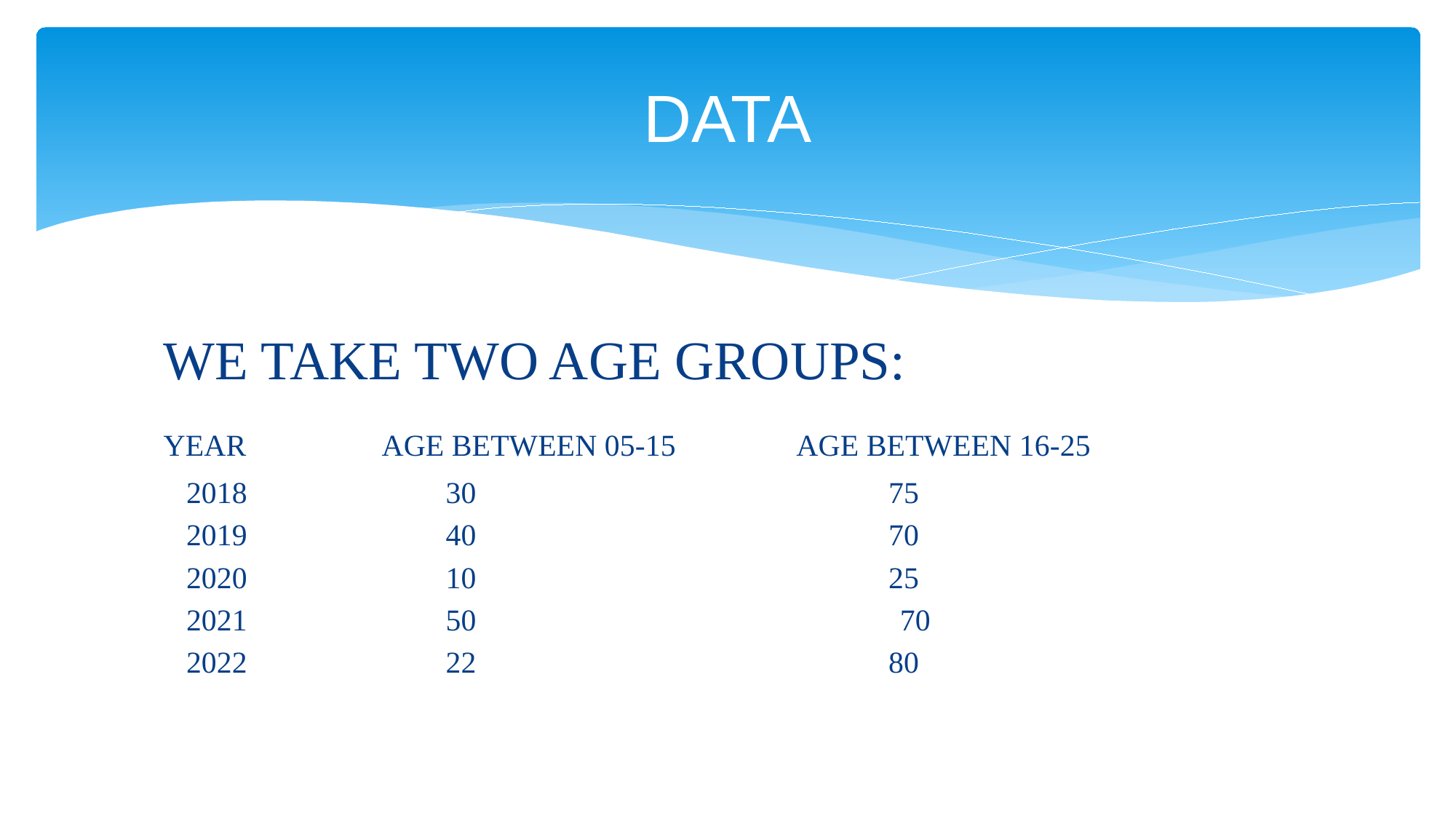

# DATA
WE TAKE TWO AGE GROUPS:
YEAR		AGE BETWEEN 05-15                AGE BETWEEN 16-25
   2018                          30                                                      75
   2019                          40                                                      70
   2020                          10                                                      25
   2021                          50			                         70
   2022                          22                                                      80